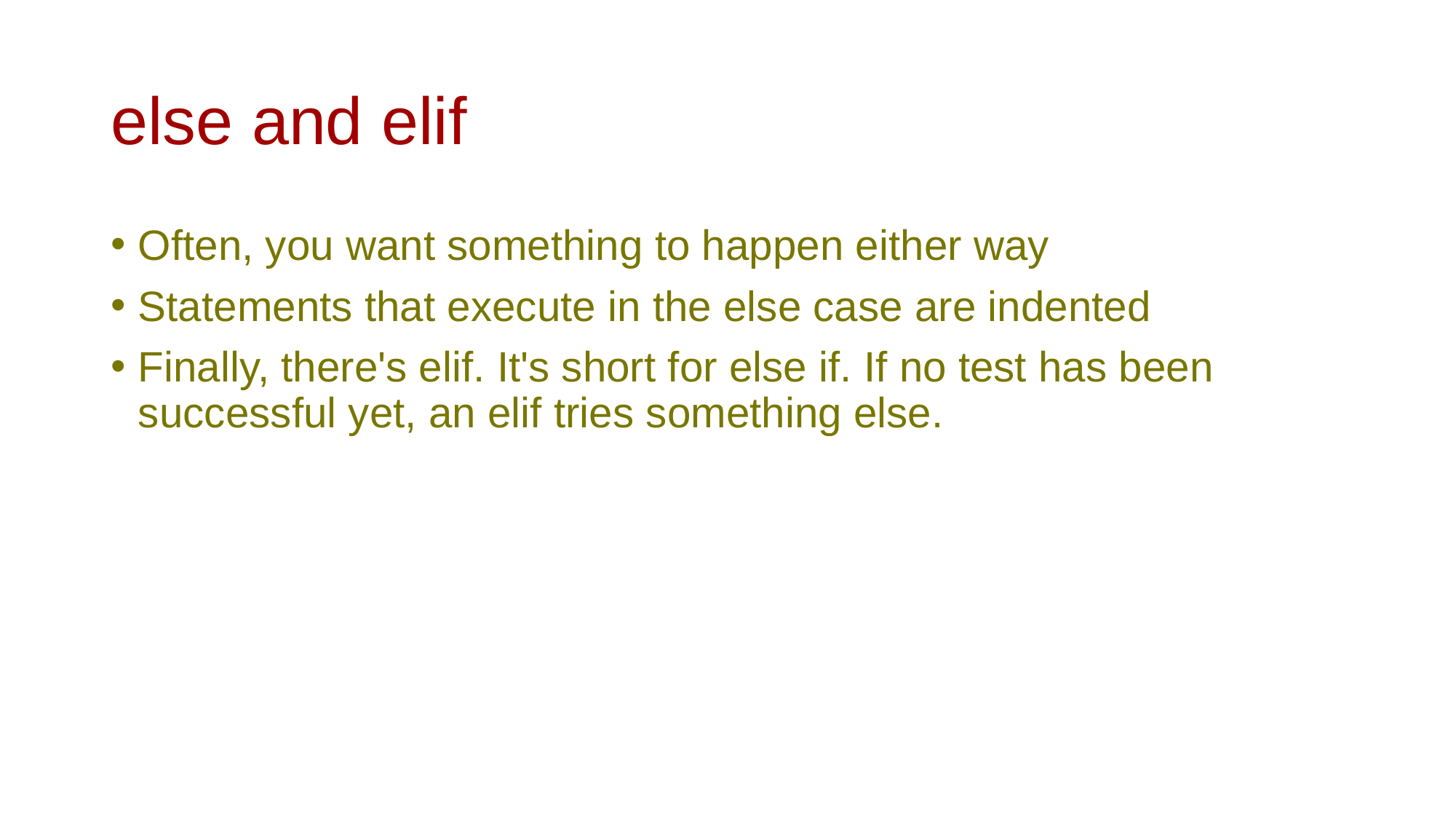

# else and elif
Often, you want something to happen either way
Statements that execute in the else case are indented
Finally, there's elif. It's short for else if. If no test has been successful yet, an elif tries something else.